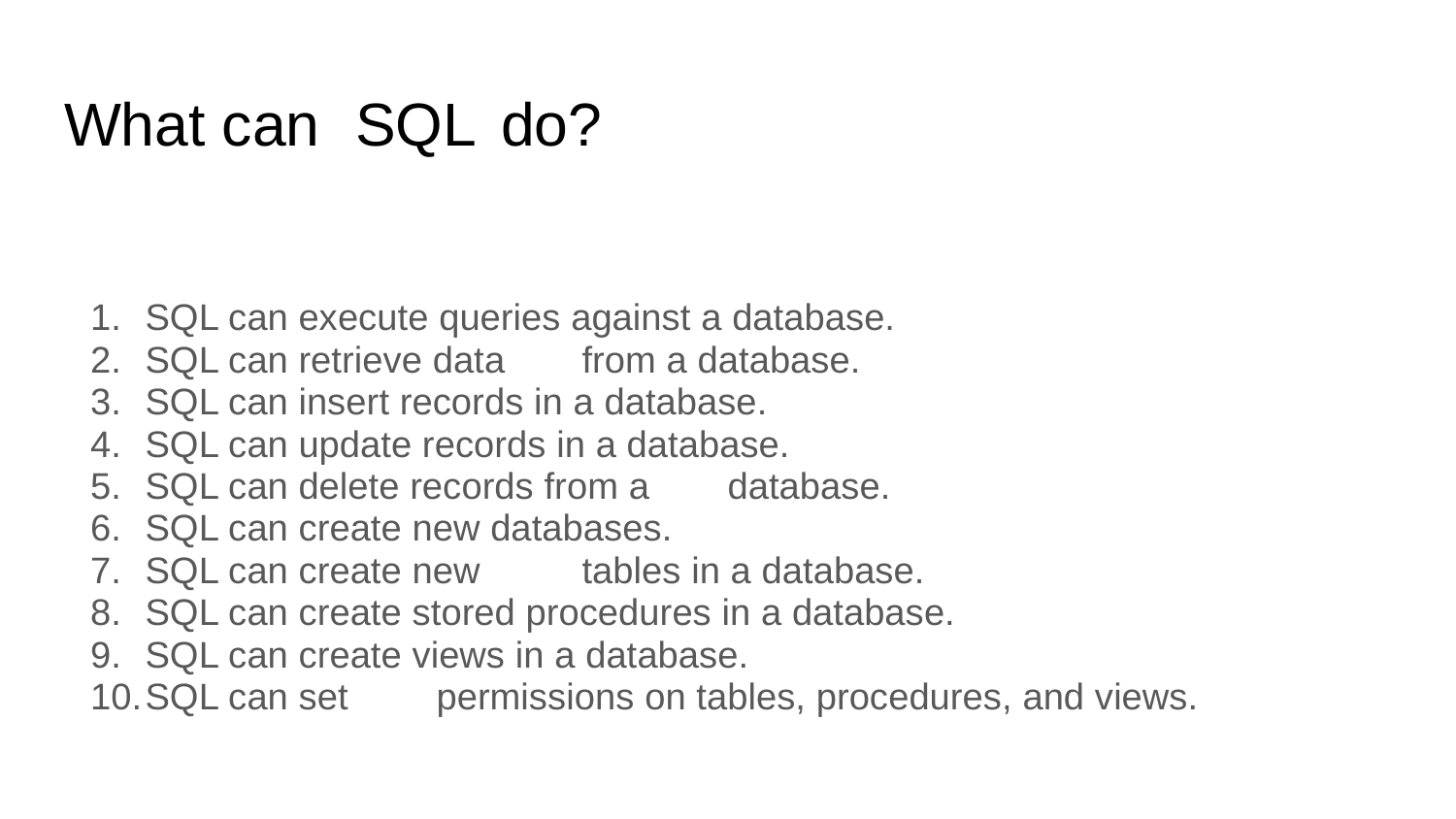

# What can	SQL	do?
SQL can execute queries against a database.
SQL can retrieve data	from a database.
SQL can insert records in a database.
SQL can update records in a database.
SQL can delete records from a	database.
SQL can create new databases.
SQL can create new	tables in a database.
SQL can create stored procedures in a database.
SQL can create views in a database.
SQL can set	permissions on tables, procedures, and views.